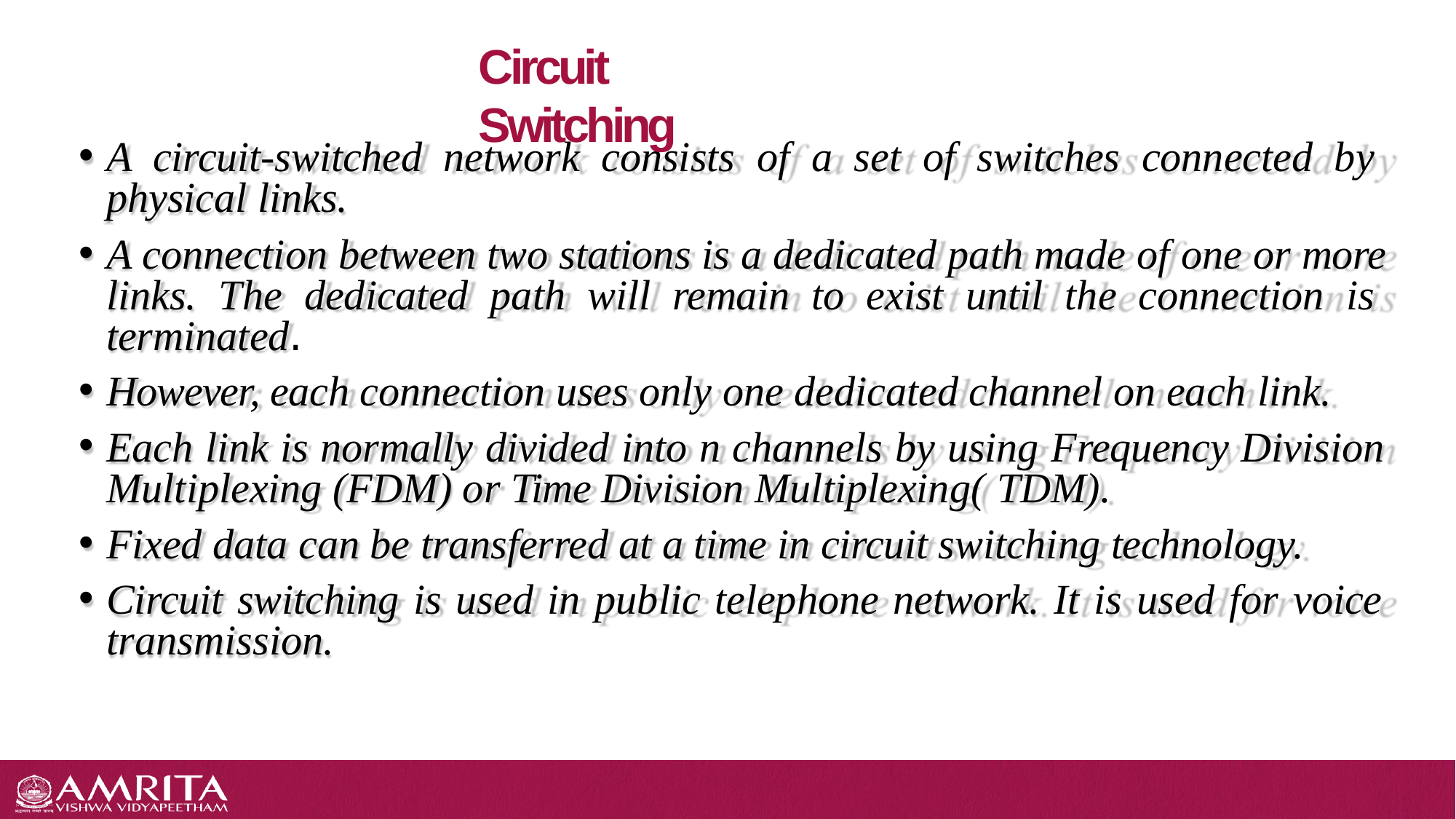

# Circuit Switching

A circuit-switched network consists of a set of switches connected by  physical links.
A connection between two stations is a dedicated path made of one or more  links. The dedicated path will remain to exist until the connection is  terminated.
However, each connection uses only one dedicated channel on each link.
Each link is normally divided into n channels by using Frequency Division  Multiplexing (FDM) or Time Division Multiplexing( TDM).
Fixed data can be transferred at a time in circuit switching technology.
Circuit switching is used in public telephone network. It is used for voice  transmission.